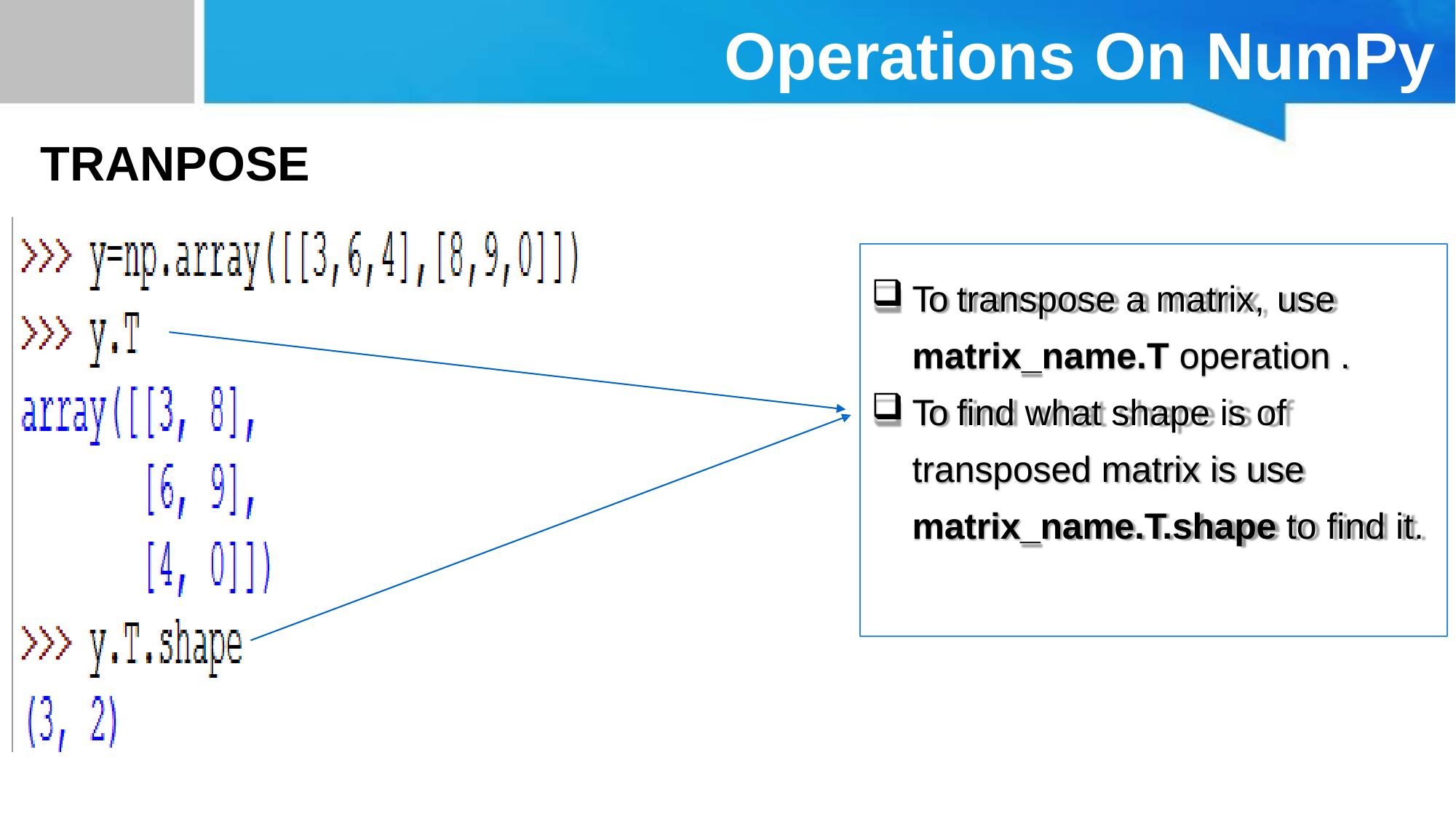

# Operations On NumPy
TRANPOSE

To transpose a matrix, use
matrix_name.T operation .
To find what shape is of  transposed matrix is use  matrix_name.T.shape to find it.